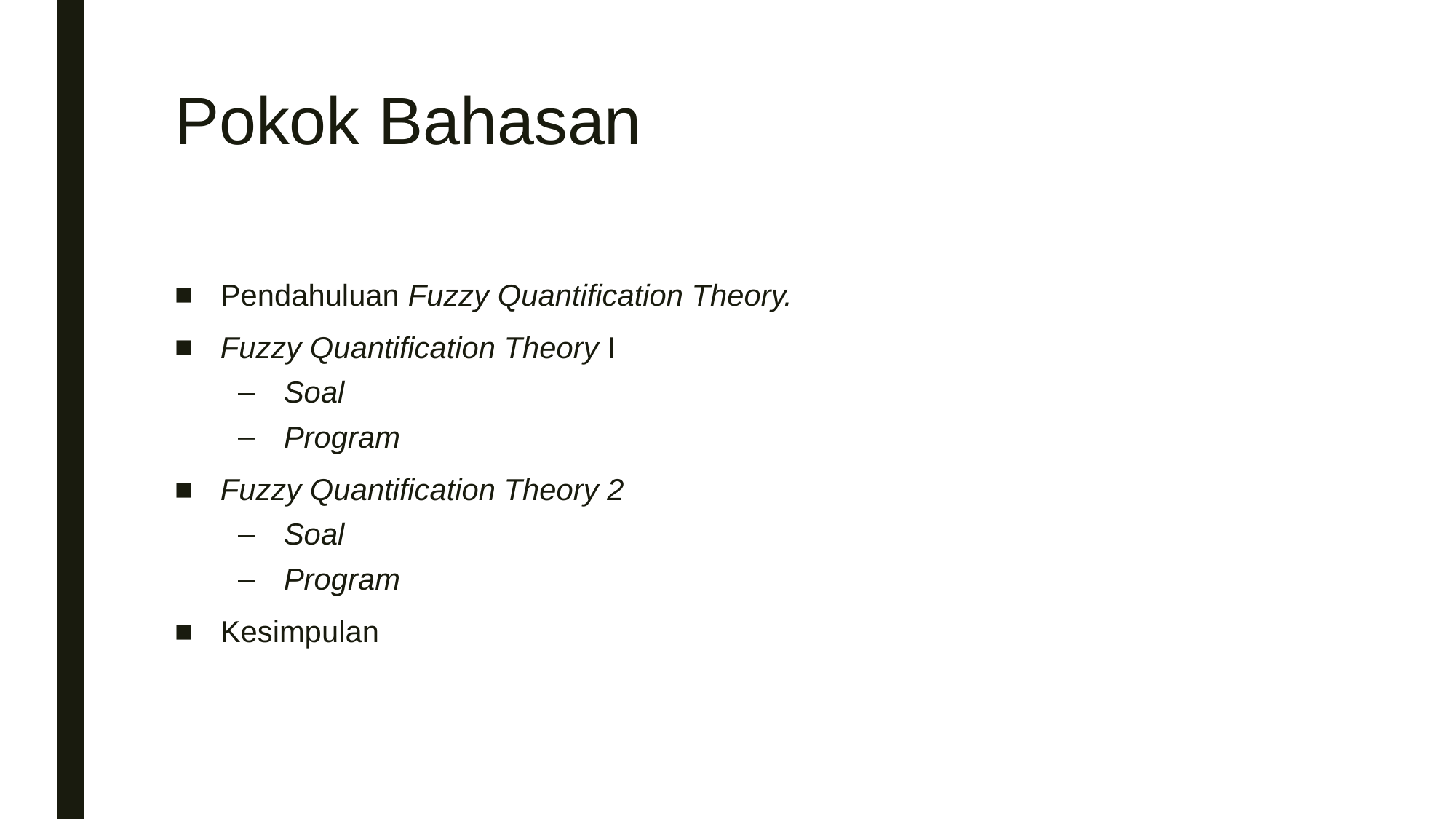

# Pokok Bahasan
Pendahuluan Fuzzy Quantification Theory.
Fuzzy Quantification Theory I
Soal
Program
Fuzzy Quantification Theory 2
Soal
Program
Kesimpulan